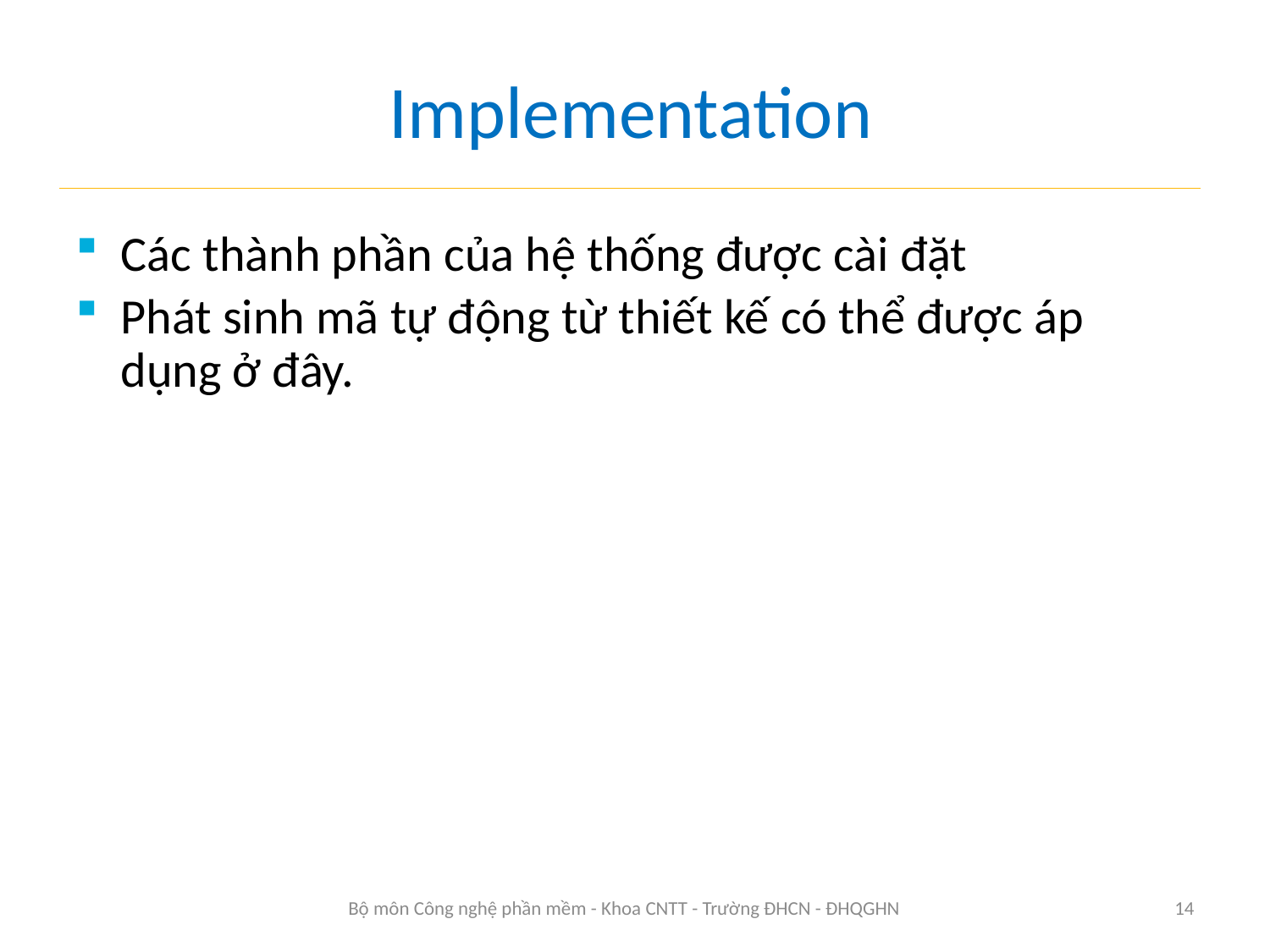

# Implementation
Các thành phần của hệ thống được cài đặt
Phát sinh mã tự động từ thiết kế có thể được áp dụng ở đây.
Bộ môn Công nghệ phần mềm - Khoa CNTT - Trường ĐHCN - ĐHQGHN
14